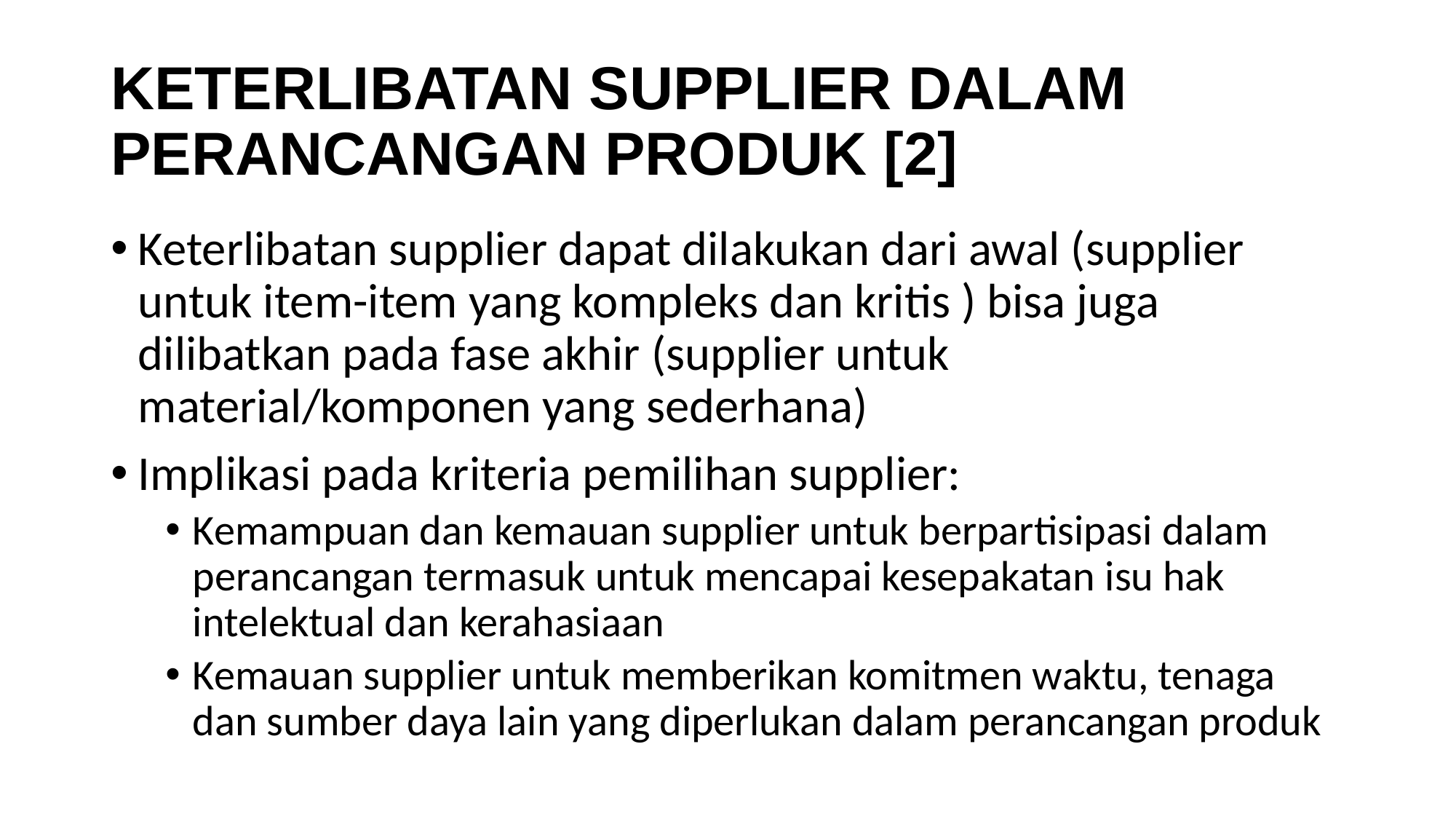

# KETERLIBATAN SUPPLIER DALAM PERANCANGAN PRODUK [2]
Keterlibatan supplier dapat dilakukan dari awal (supplier untuk item-item yang kompleks dan kritis ) bisa juga dilibatkan pada fase akhir (supplier untuk material/komponen yang sederhana)
Implikasi pada kriteria pemilihan supplier:
Kemampuan dan kemauan supplier untuk berpartisipasi dalam perancangan termasuk untuk mencapai kesepakatan isu hak intelektual dan kerahasiaan
Kemauan supplier untuk memberikan komitmen waktu, tenaga dan sumber daya lain yang diperlukan dalam perancangan produk